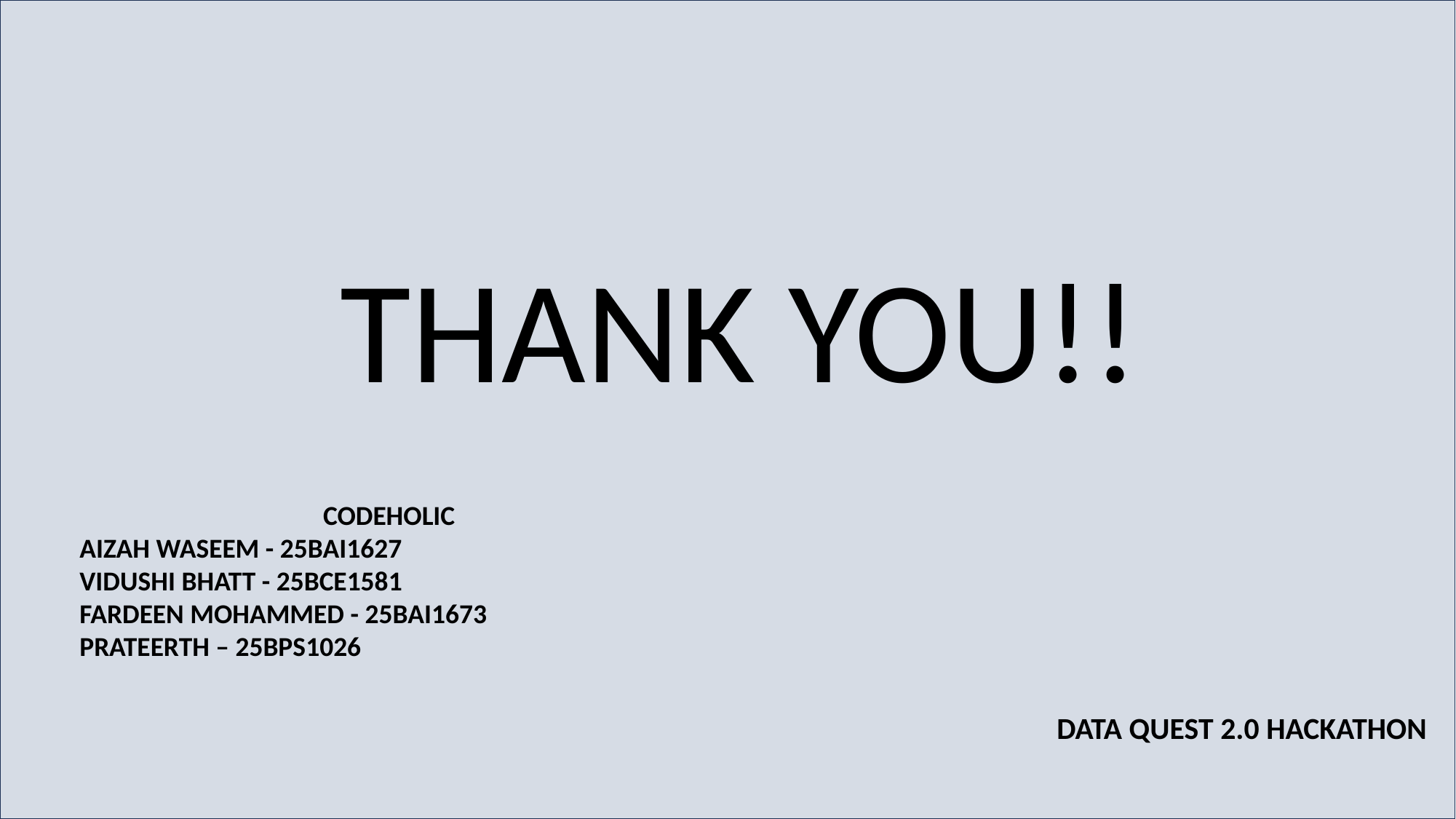

THANK YOU!!
CODEHOLIC
AIZAH WASEEM - 25BAI1627
VIDUSHI BHATT - 25BCE1581
FARDEEN MOHAMMED - 25BAI1673
PRATEERTH – 25BPS1026
DATA QUEST 2.0 HACKATHON